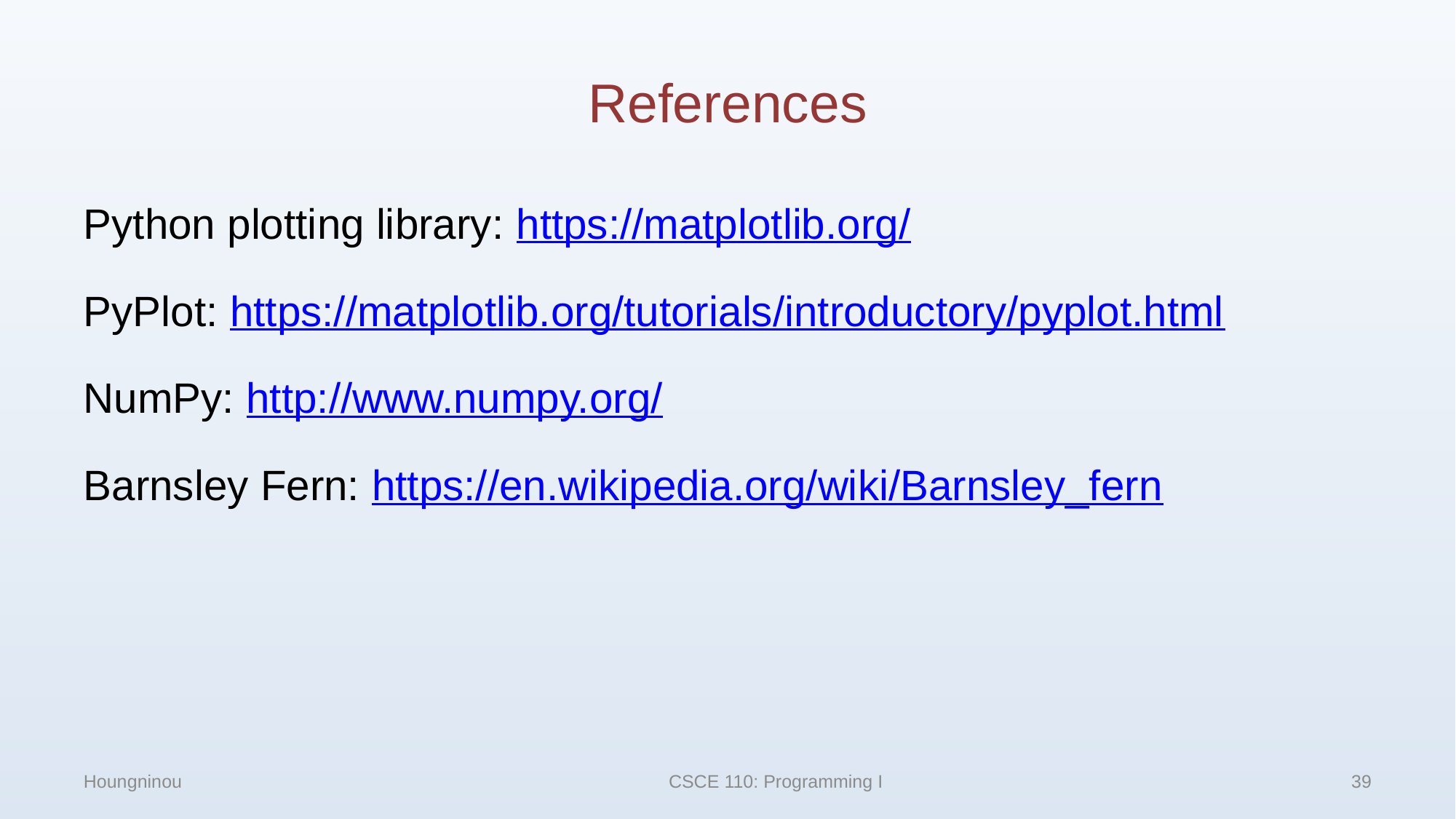

# References
Python plotting library: https://matplotlib.org/
PyPlot: https://matplotlib.org/tutorials/introductory/pyplot.html
NumPy: http://www.numpy.org/
Barnsley Fern: https://en.wikipedia.org/wiki/Barnsley_fern
Houngninou
CSCE 110: Programming I
39